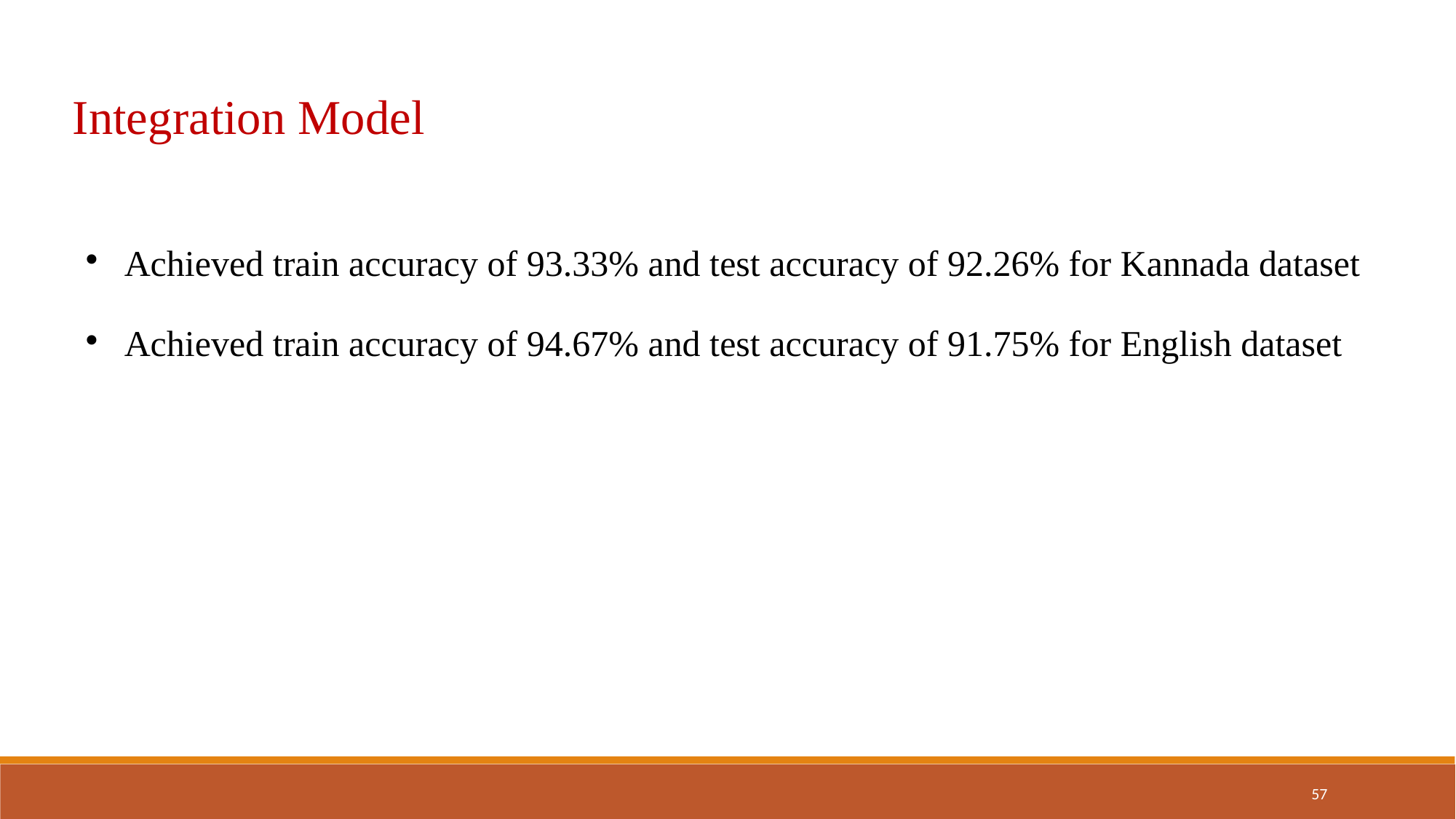

Integration Model

Achieved train accuracy of 93.33% and test accuracy of 92.26% for Kannada dataset
Achieved train accuracy of 94.67% and test accuracy of 91.75% for English dataset
57